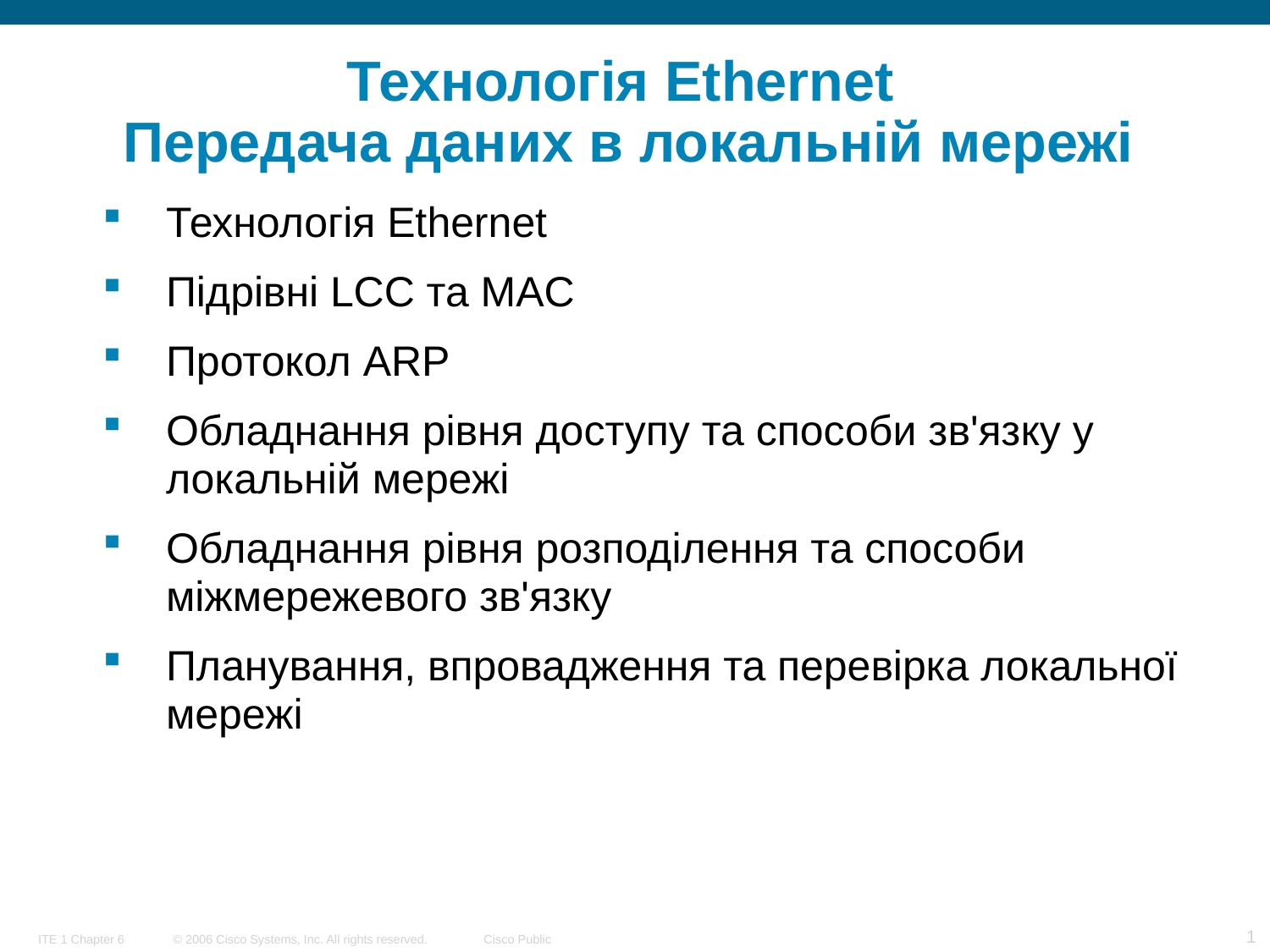

# Технологія Ethernet Передача даних в локальній мережі
Технологія Ethernet
Підрівні LCC та MAC
Протокол ARP
Обладнання рівня доступу та способи зв'язку у локальній мережі
Обладнання рівня розподілення та способи міжмережевого зв'язку
Планування, впровадження та перевірка локальної мережі